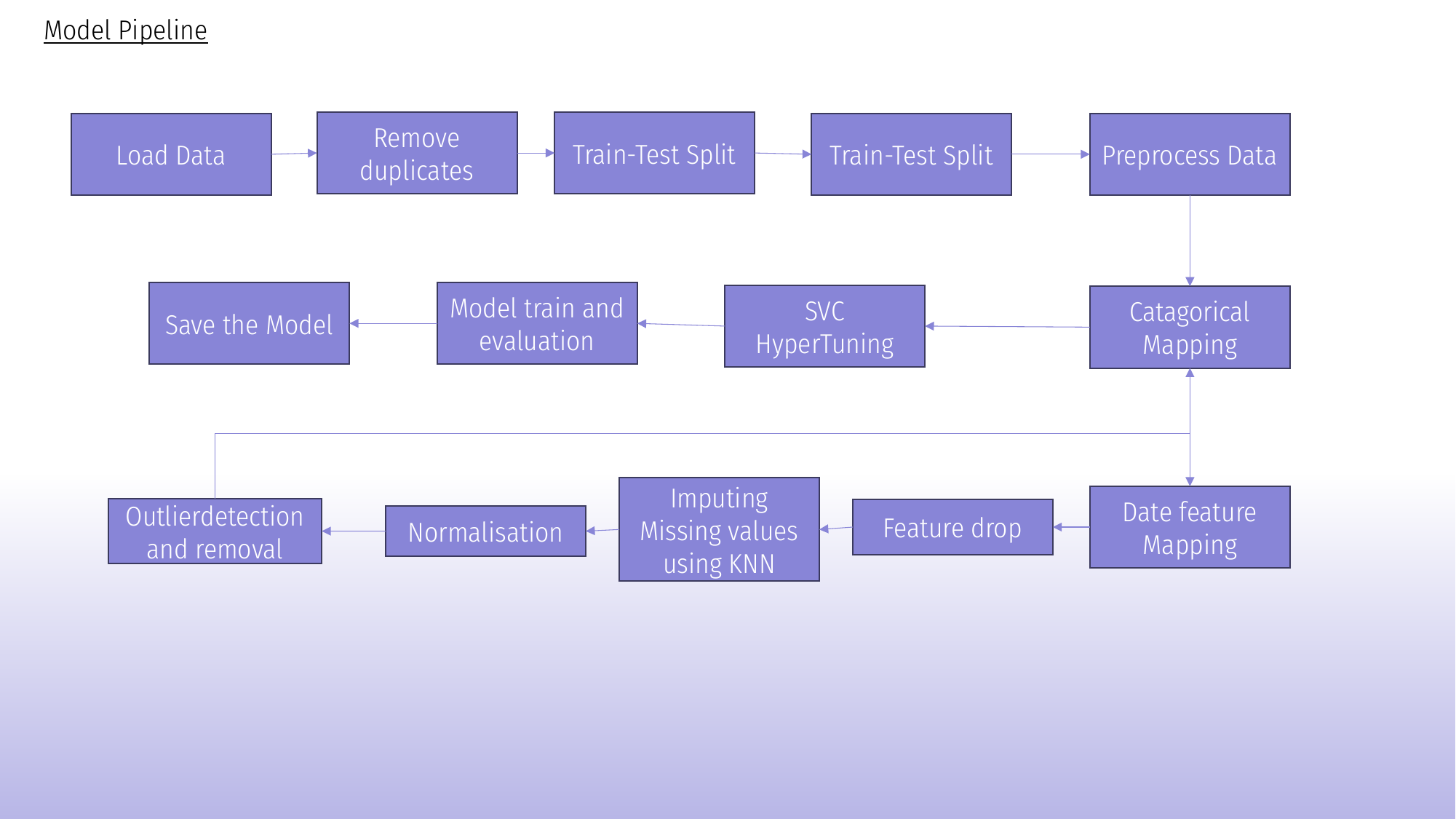

Model Pipeline
Remove duplicates
Train-Test Split
Load Data
Train-Test Split
Preprocess Data
Save the Model
Model train and evaluation
SVC HyperTuning
Catagorical Mapping
Imputing Missing values using KNN
Date feature Mapping
Outlierdetection and removal
Feature drop
Normalisation